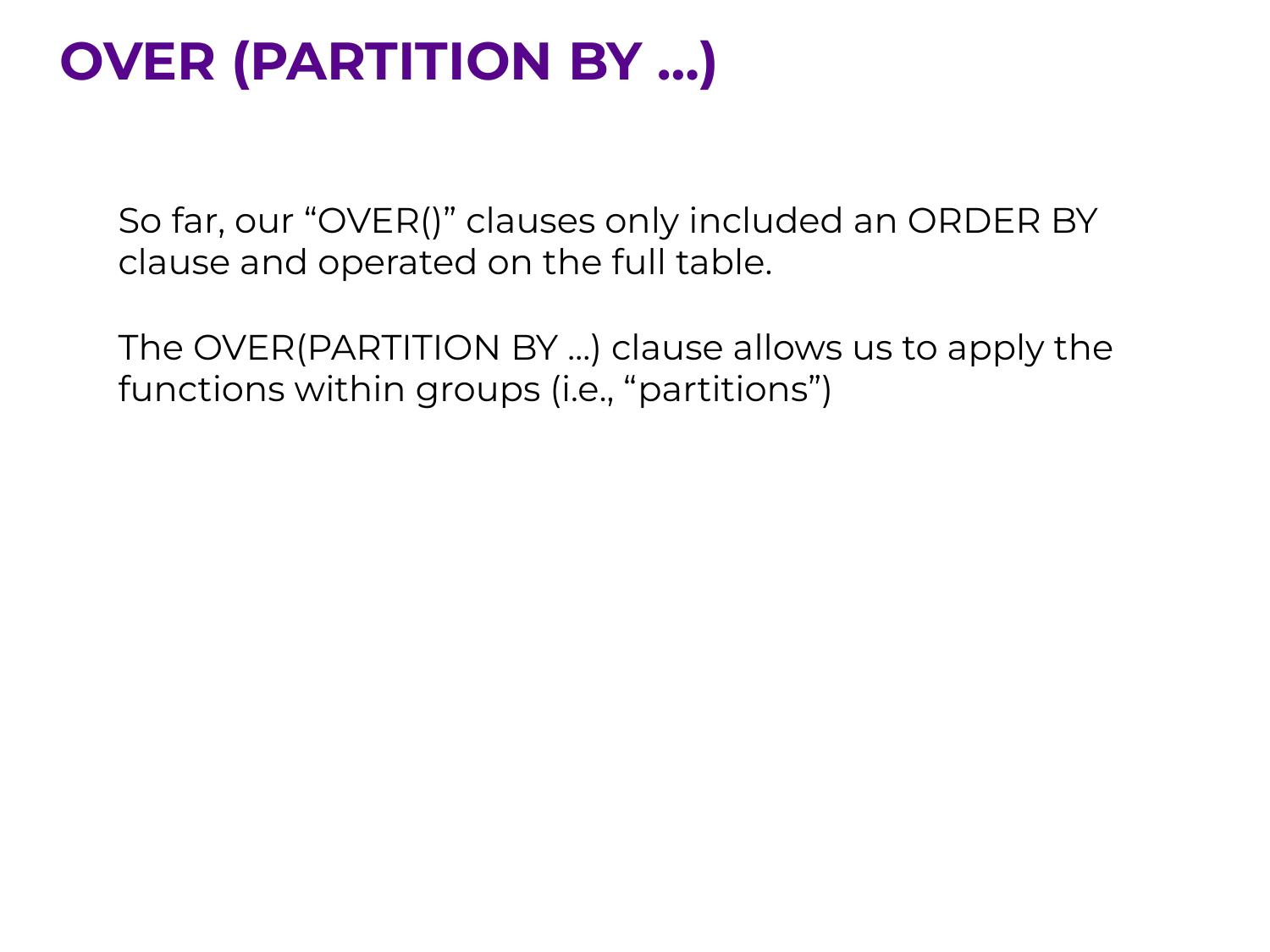

OVER (PARTITION BY …)

So far, our “OVER()” clauses only included an ORDER BY clause and operated on the full table.

The OVER(PARTITION BY …) clause allows us to apply the functions within groups (i.e., “partitions”)